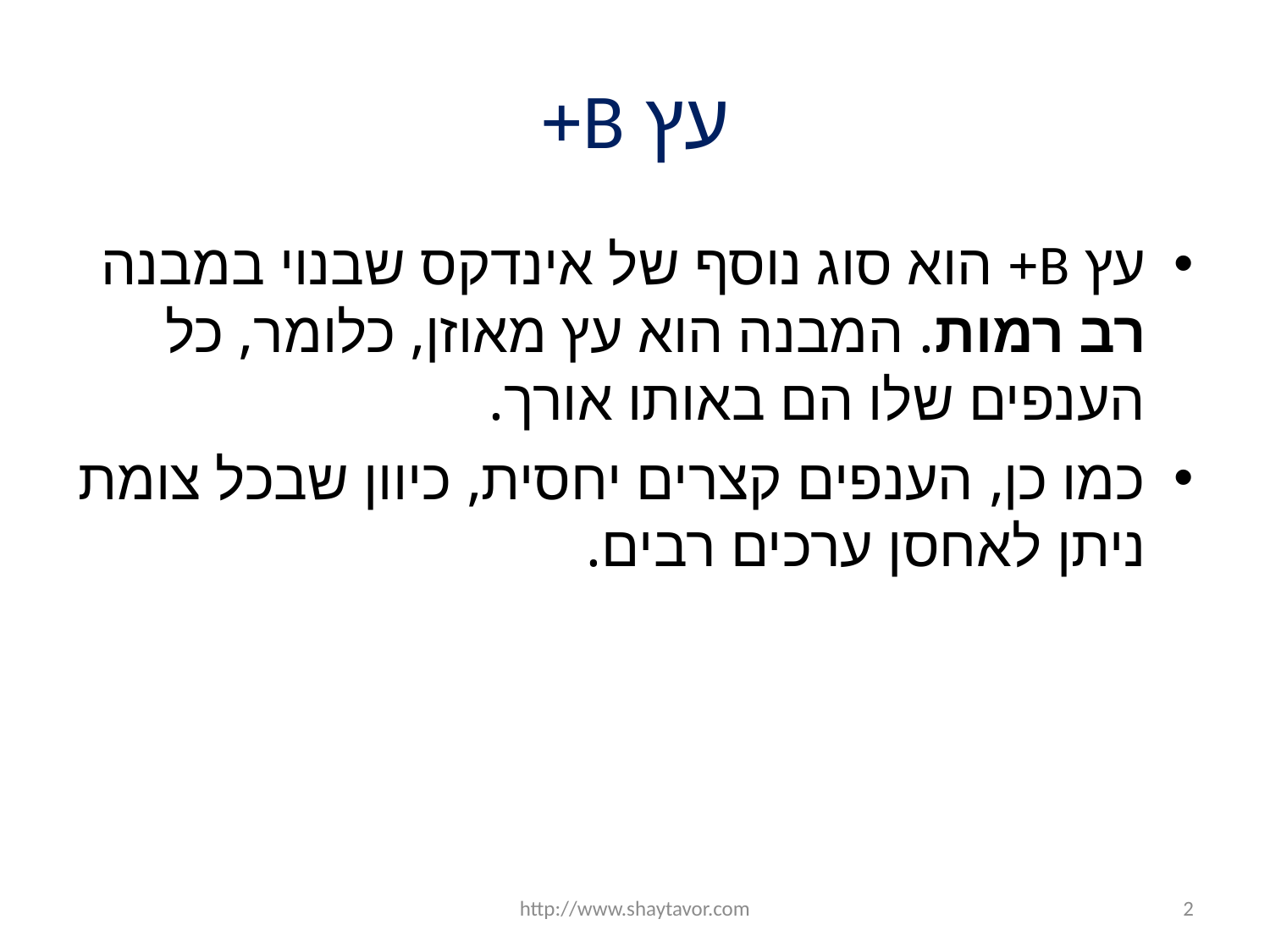

# עץ B+
עץ B+ הוא סוג נוסף של אינדקס שבנוי במבנה רב רמות. המבנה הוא עץ מאוזן, כלומר, כל הענפים שלו הם באותו אורך.
כמו כן, הענפים קצרים יחסית, כיוון שבכל צומת ניתן לאחסן ערכים רבים.
http://www.shaytavor.com
2